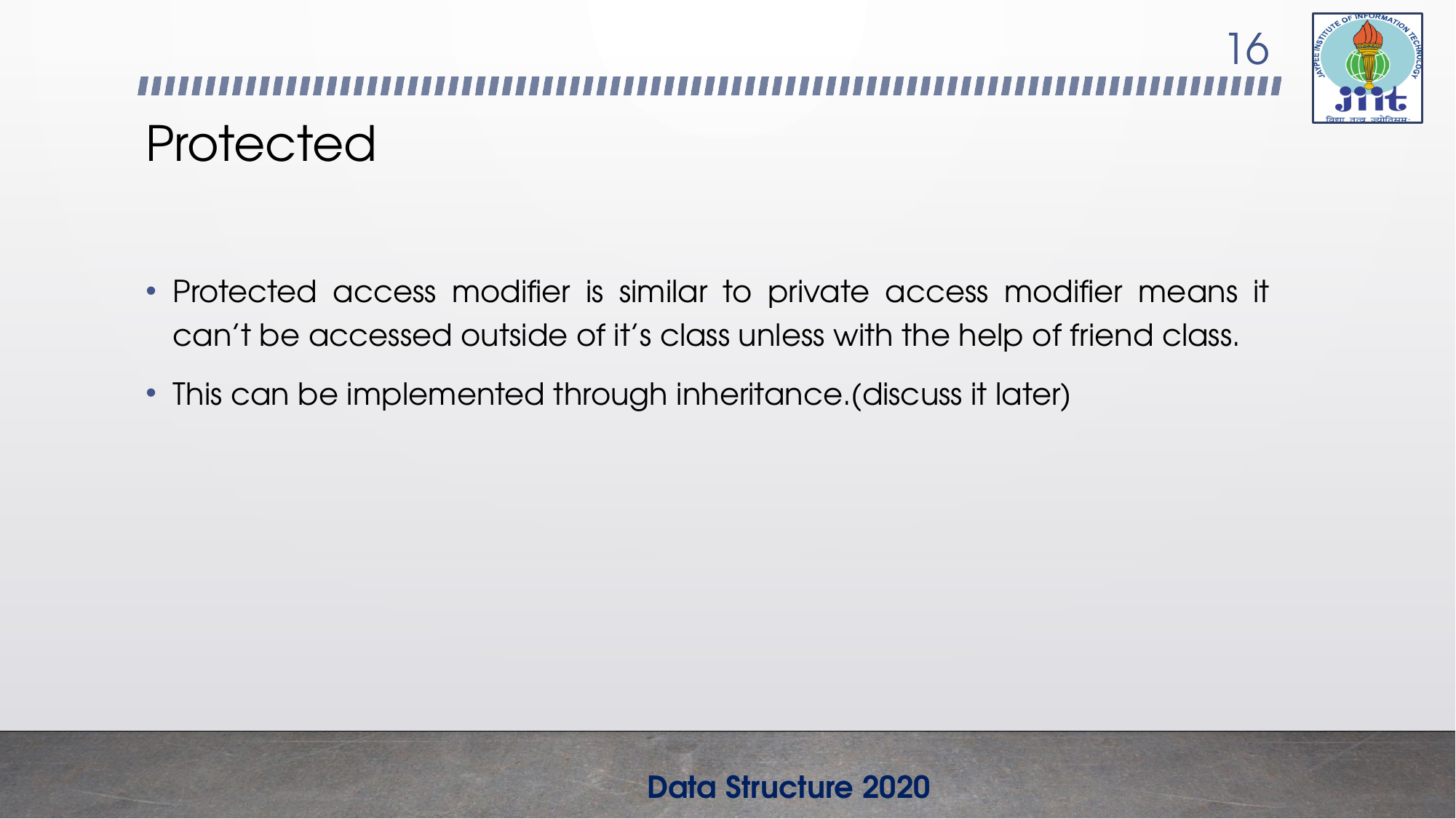

16
# Protected
Protected access modifier is similar to private access modifier means it can’t be accessed outside of it’s class unless with the help of friend class.
This can be implemented through inheritance.(discuss it later)